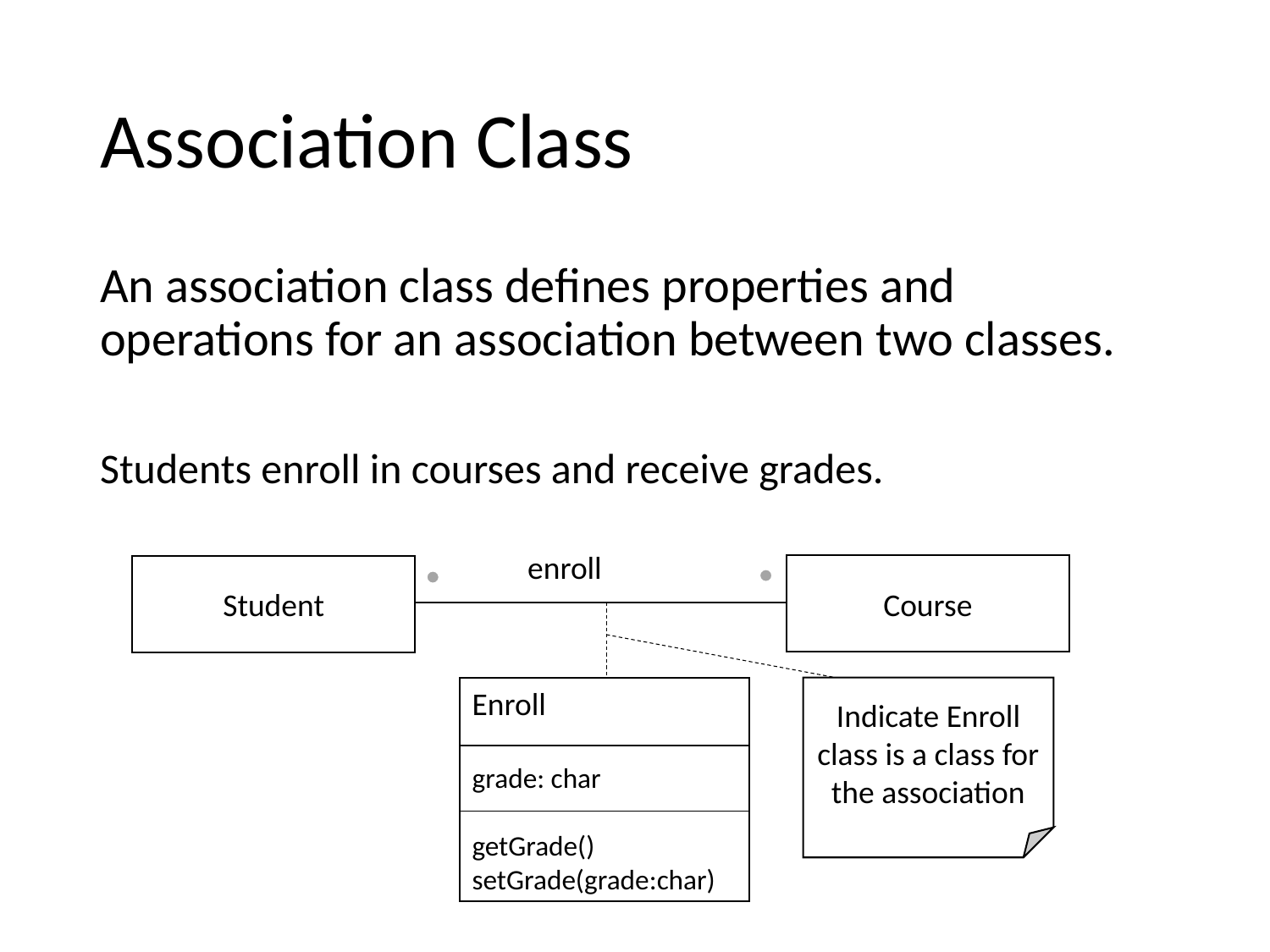

# Association Class
An association class defines properties and operations for an association between two classes.

Students enroll in courses and receive grades.
enroll
Course
Student

Indicate Enroll class is a class for the association
Enroll

grade: char

getGrade()
setGrade(grade:char)